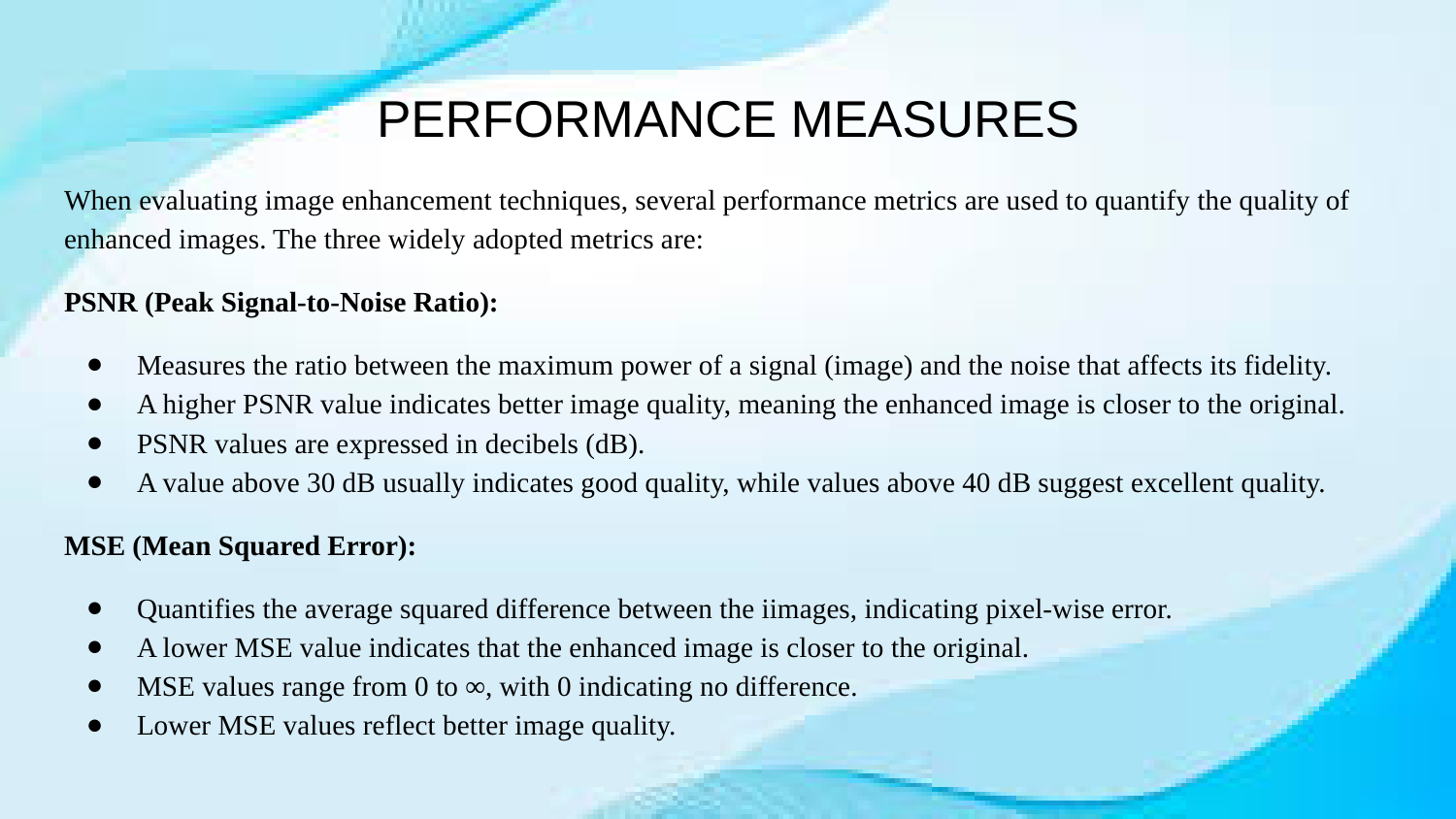

# PERFORMANCE MEASURES
When evaluating image enhancement techniques, several performance metrics are used to quantify the quality of enhanced images. The three widely adopted metrics are:
PSNR (Peak Signal-to-Noise Ratio):
Measures the ratio between the maximum power of a signal (image) and the noise that affects its fidelity.
A higher PSNR value indicates better image quality, meaning the enhanced image is closer to the original.
PSNR values are expressed in decibels (dB).
A value above 30 dB usually indicates good quality, while values above 40 dB suggest excellent quality.
MSE (Mean Squared Error):
Quantifies the average squared difference between the iimages, indicating pixel-wise error.
A lower MSE value indicates that the enhanced image is closer to the original.
MSE values range from 0 to ∞, with 0 indicating no difference.
Lower MSE values reflect better image quality.